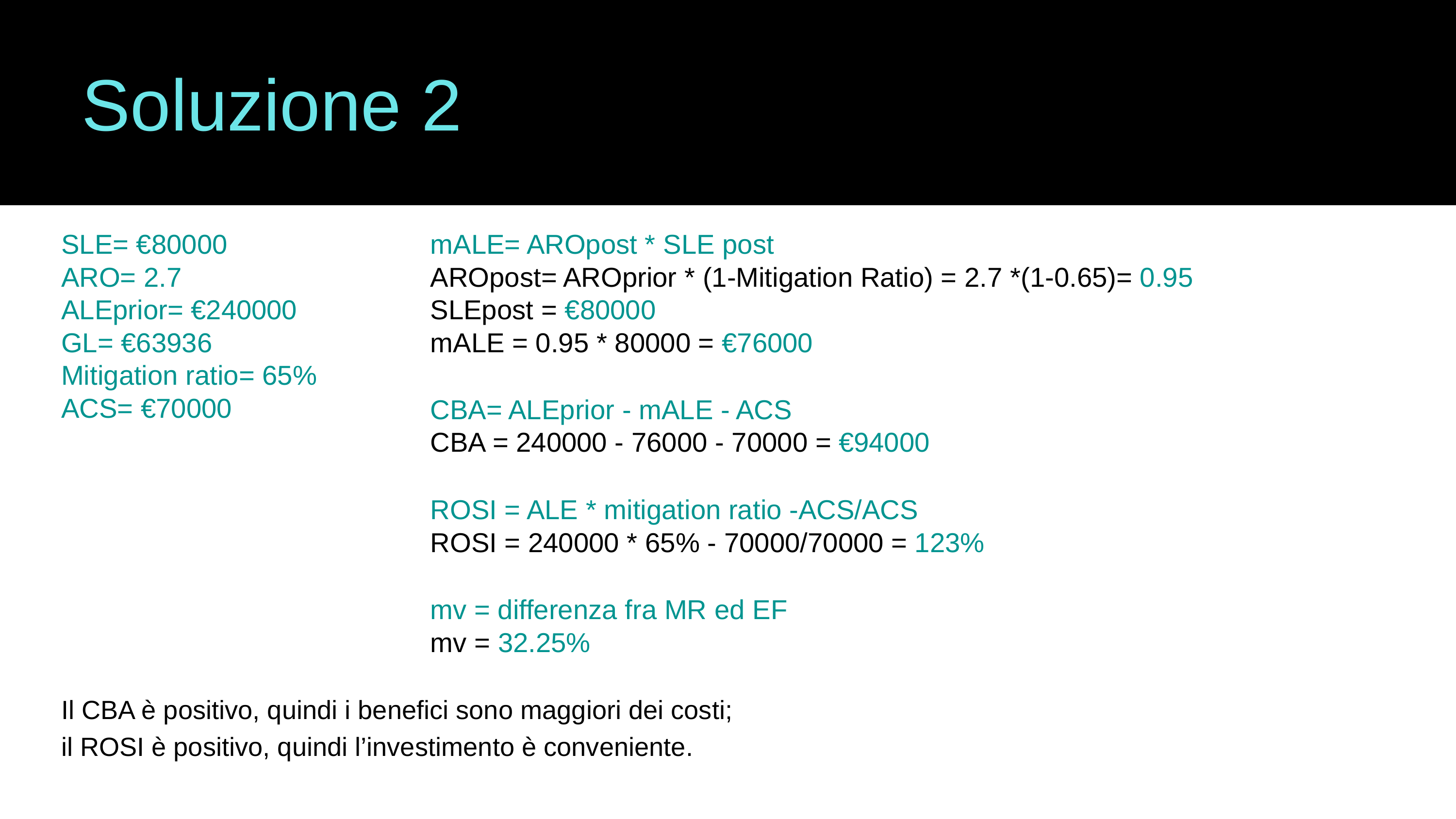

Soluzione 2
SLE= €80000
ARO= 2.7
ALEprior= €240000
GL= €6393﻿6
Mitigation ratio= 65%
ACS= €70000
mALE= AROpost * SLE post
AROpost= AROprior * (1-Mitigation Ratio) = 2.7 *(1-0.65)= 0.95
SLEpost = €80000
mALE = 0.95 * 80000 = €76000
CBA= ALEprior - mALE - ACS
CBA = 240000 - 76000 - 70000 = €94000
ROSI = ALE * mitigation ratio -ACS/ACS
ROSI = 240000 * 65% - 70000/70000 = 123%
mv = differenza fra MR ed EF
mv = 32.25%
Il CBA è positivo, quindi i benefici sono maggiori dei costi;
il ROSI è positivo, quindi l’investimento è conveniente.